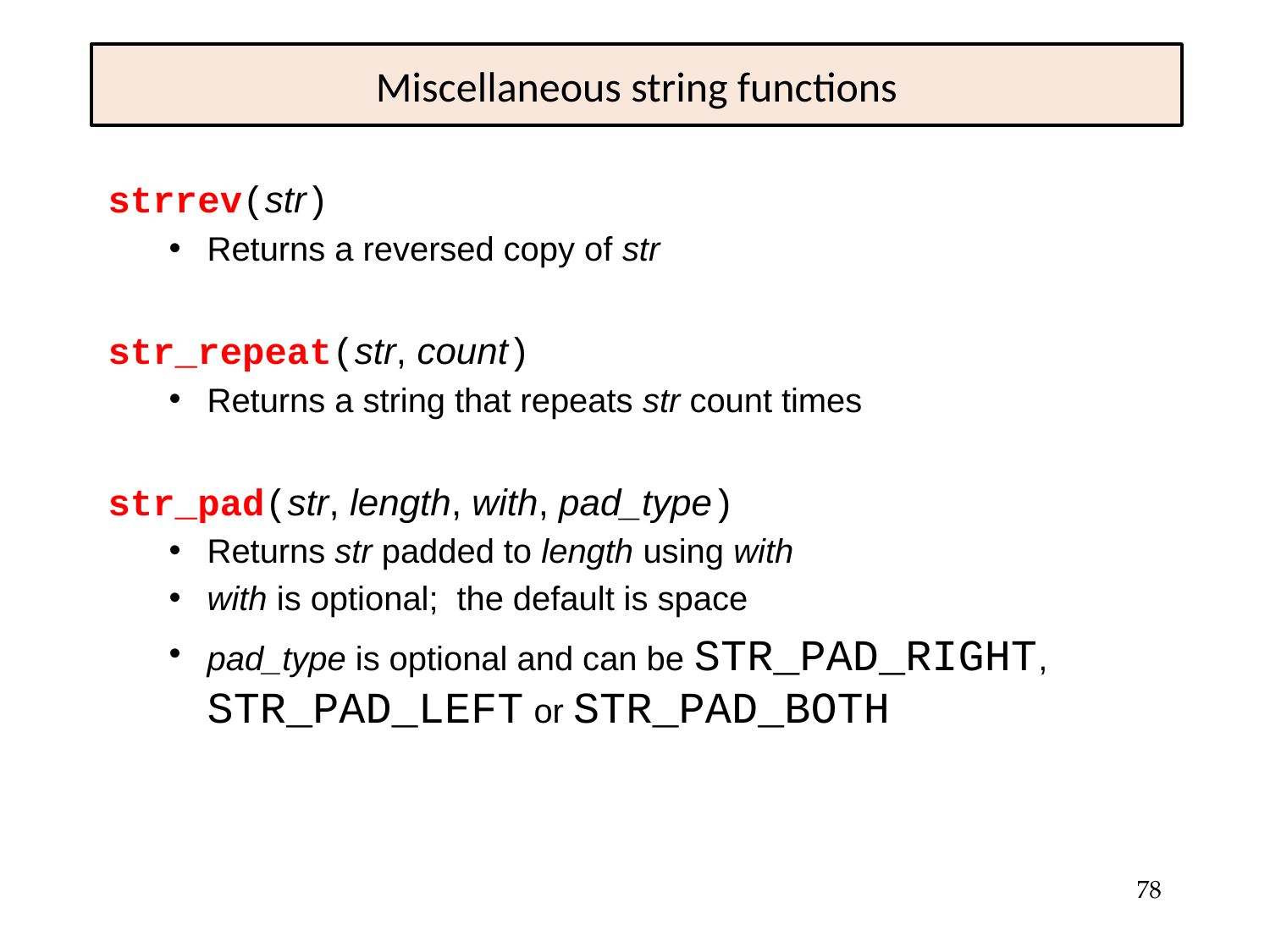

# Miscellaneous string functions
strrev(str)
Returns a reversed copy of str

str_repeat(str, count)
Returns a string that repeats str count times

str_pad(str, length, with, pad_type)
Returns str padded to length using with
with is optional;  the default is space
pad_type is optional and can be STR_PAD_RIGHT, STR_PAD_LEFT or STR_PAD_BOTH
78